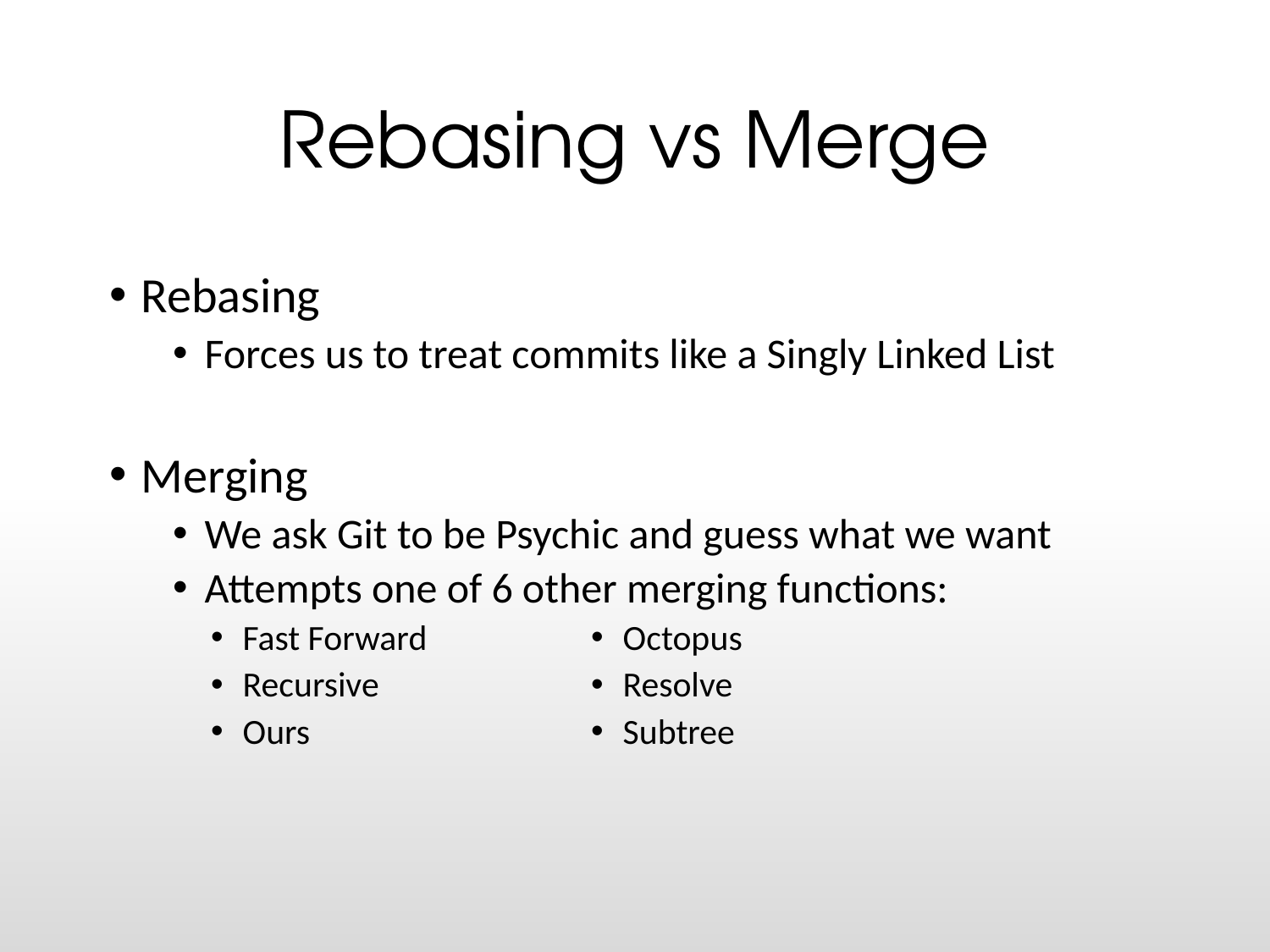

# Rebasing vs Merge
Rebasing
Forces us to treat commits like a Singly Linked List

Merging
We ask Git to be Psychic and guess what we want
Attempts one of 6 other merging functions:

Fast Forward
Recursive
Ours

Octopus
Resolve
Subtree